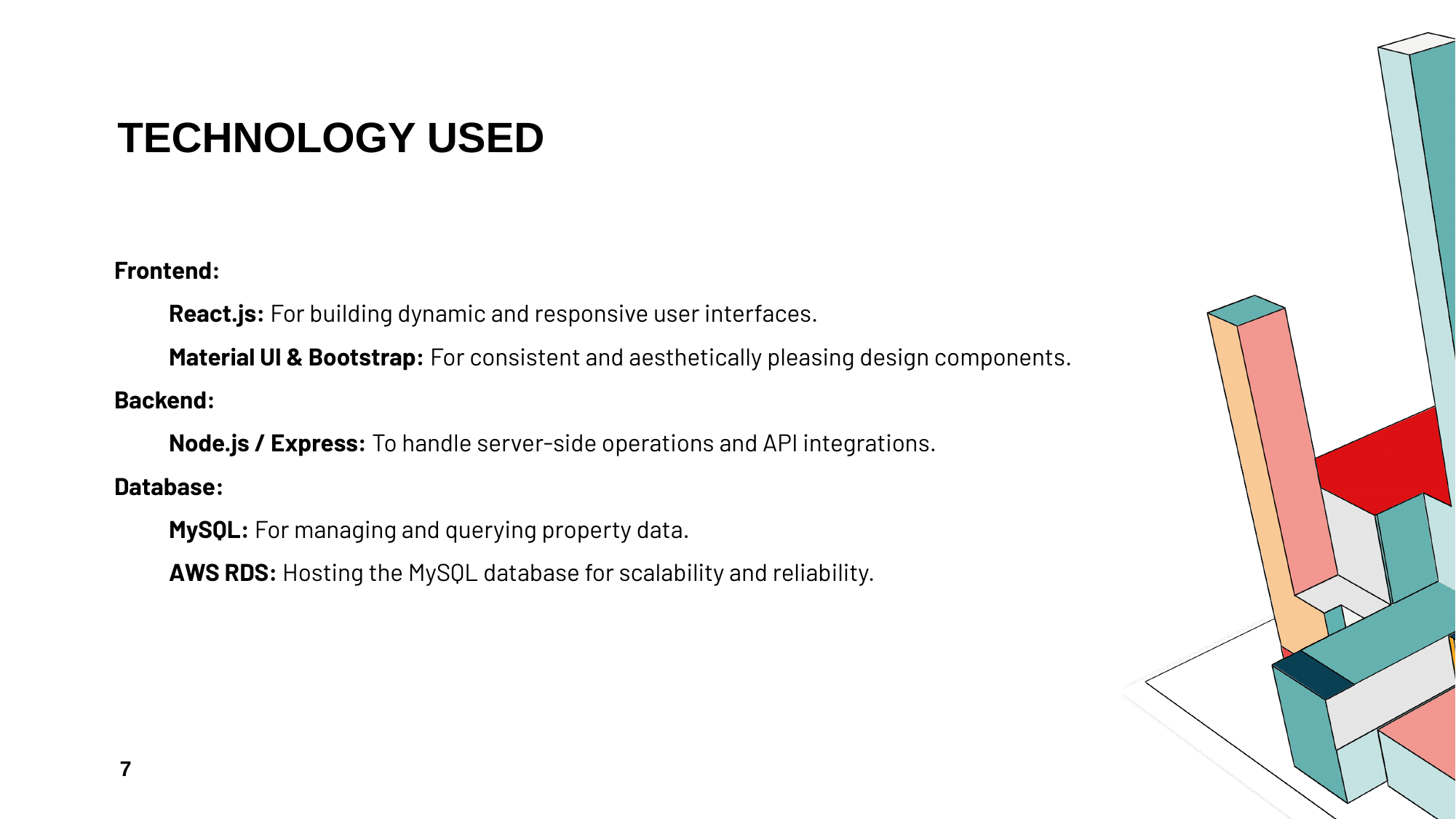

# TECHNOLOGY USED
Frontend:
React.js: For building dynamic and responsive user interfaces.
Material UI & Bootstrap: For consistent and aesthetically pleasing design components.
Backend:
Node.js / Express: To handle server-side operations and API integrations.
Database:
MySQL: For managing and querying property data.
AWS RDS: Hosting the MySQL database for scalability and reliability.

7